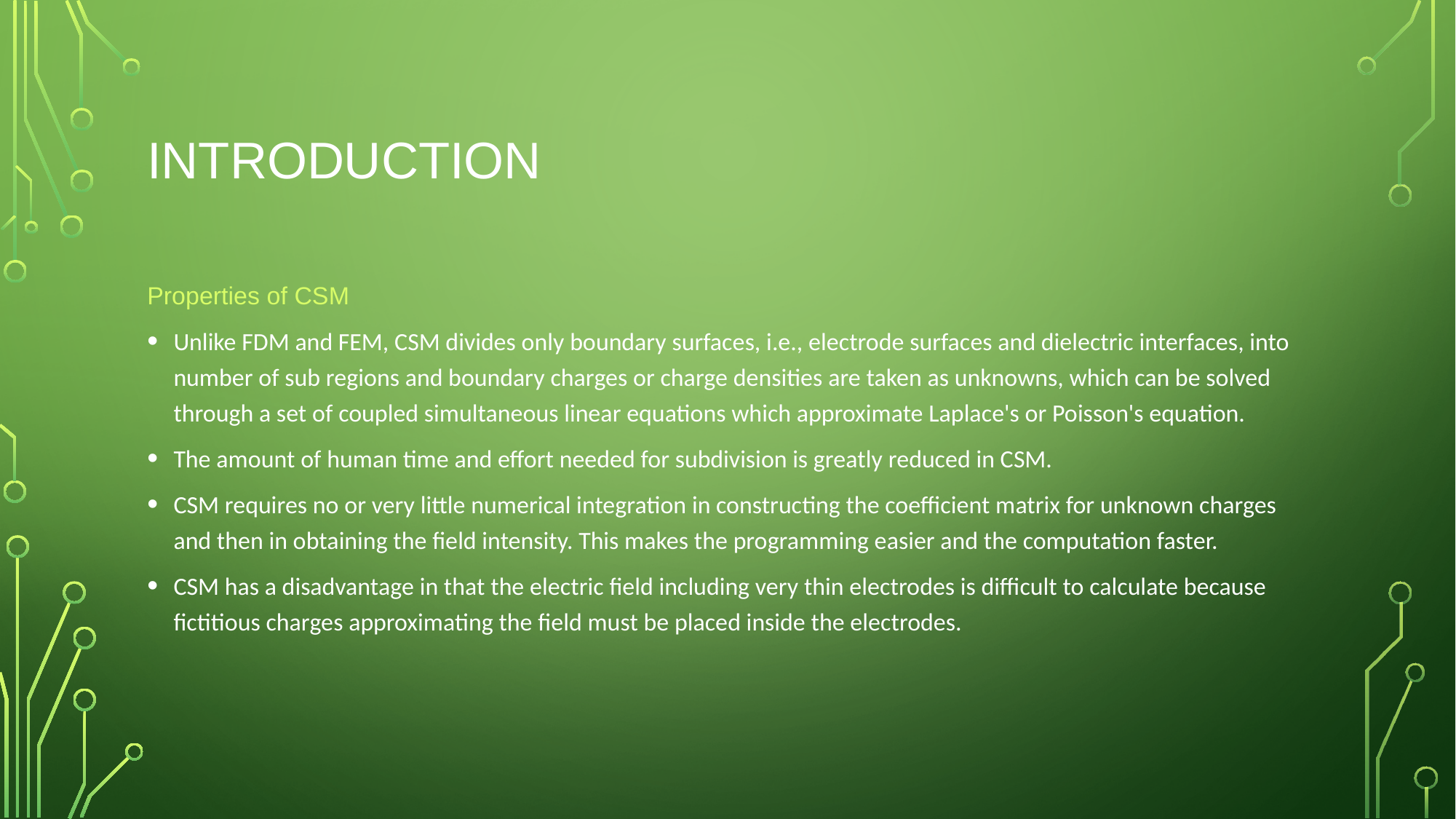

# Introduction
Properties of CSM
Unlike FDM and FEM, CSM divides only boundary surfaces, i.e., electrode surfaces and dielectric interfaces, into number of sub regions and boundary charges or charge densities are taken as unknowns, which can be solved through a set of coupled simultaneous linear equations which approximate Laplace's or Poisson's equation.
The amount of human time and effort needed for subdivision is greatly reduced in CSM.
CSM requires no or very little numerical integration in constructing the coefficient matrix for unknown charges and then in obtaining the field intensity. This makes the programming easier and the computation faster.
CSM has a disadvantage in that the electric field including very thin electrodes is difficult to calculate because fictitious charges approximating the field must be placed inside the electrodes.